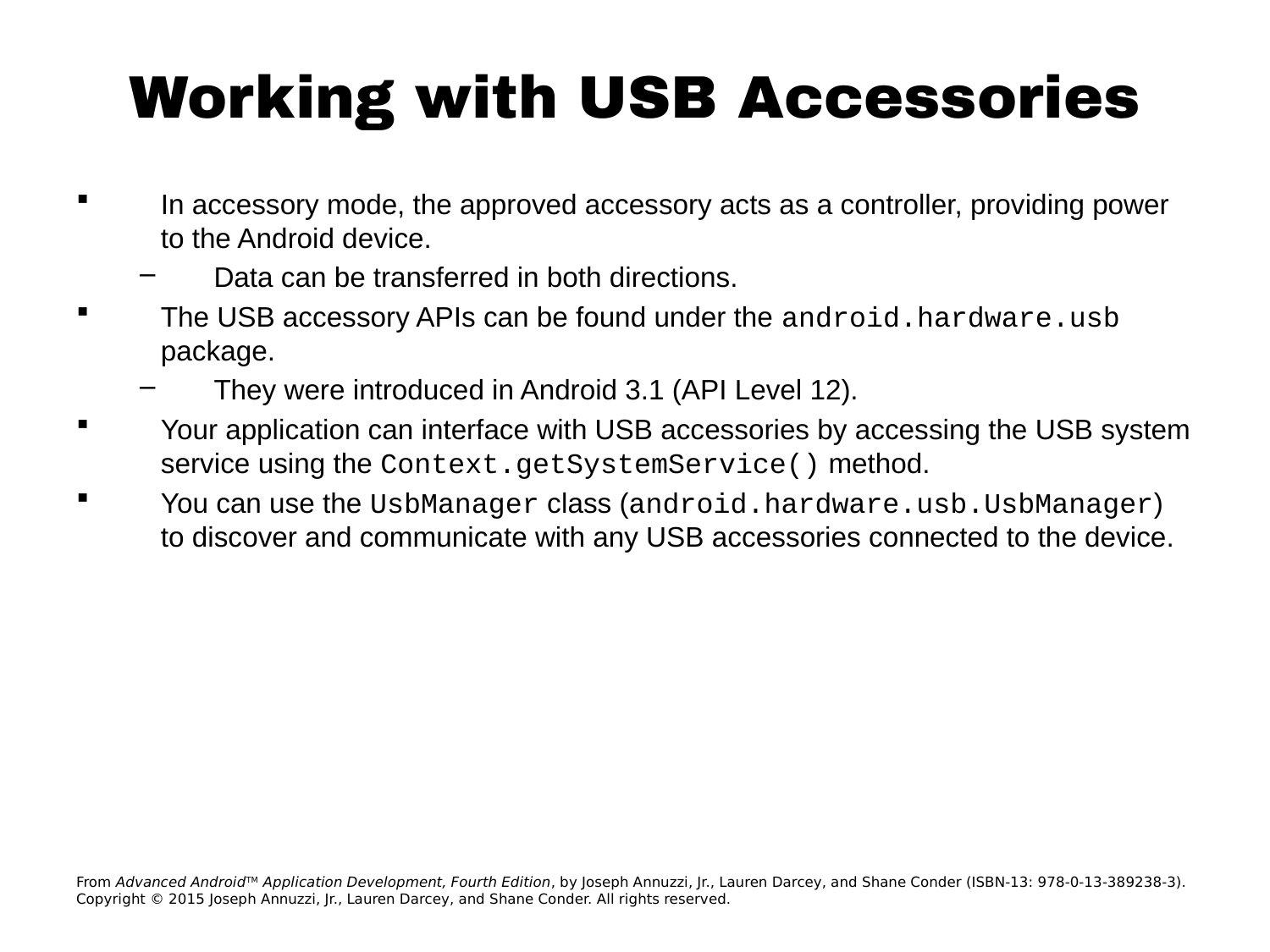

# Working with USB Accessories
In accessory mode, the approved accessory acts as a controller, providing power to the Android device.
Data can be transferred in both directions.
The USB accessory APIs can be found under the android.hardware.usb package.
They were introduced in Android 3.1 (API Level 12).
Your application can interface with USB accessories by accessing the USB system service using the Context.getSystemService() method.
You can use the UsbManager class (android.hardware.usb.UsbManager) to discover and communicate with any USB accessories connected to the device.
From Advanced AndroidTM Application Development, Fourth Edition, by Joseph Annuzzi, Jr., Lauren Darcey, and Shane Conder (ISBN-13: 978-0-13-389238-3). Copyright © 2015 Joseph Annuzzi, Jr., Lauren Darcey, and Shane Conder. All rights reserved.